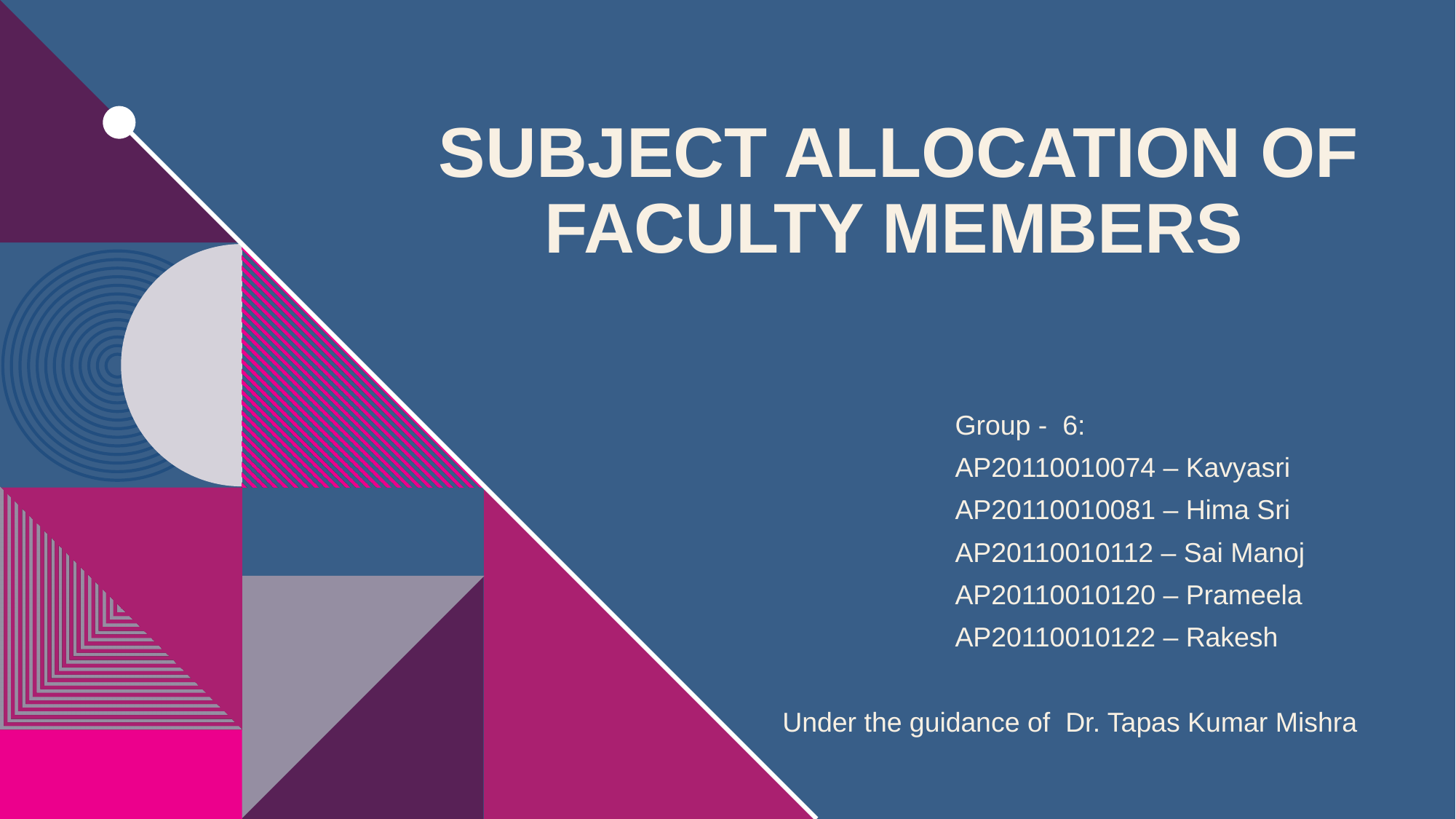

# SUBJECT ALLOCATION OF 	FACULTY MEMBERS
		Group -  6:
		AP20110010074 – Kavyasri
		AP20110010081 – Hima Sri
		AP20110010112 – Sai Manoj
		AP20110010120 – Prameela
		AP20110010122 – Rakesh

      Under the guidance of  Dr. Tapas Kumar Mishra